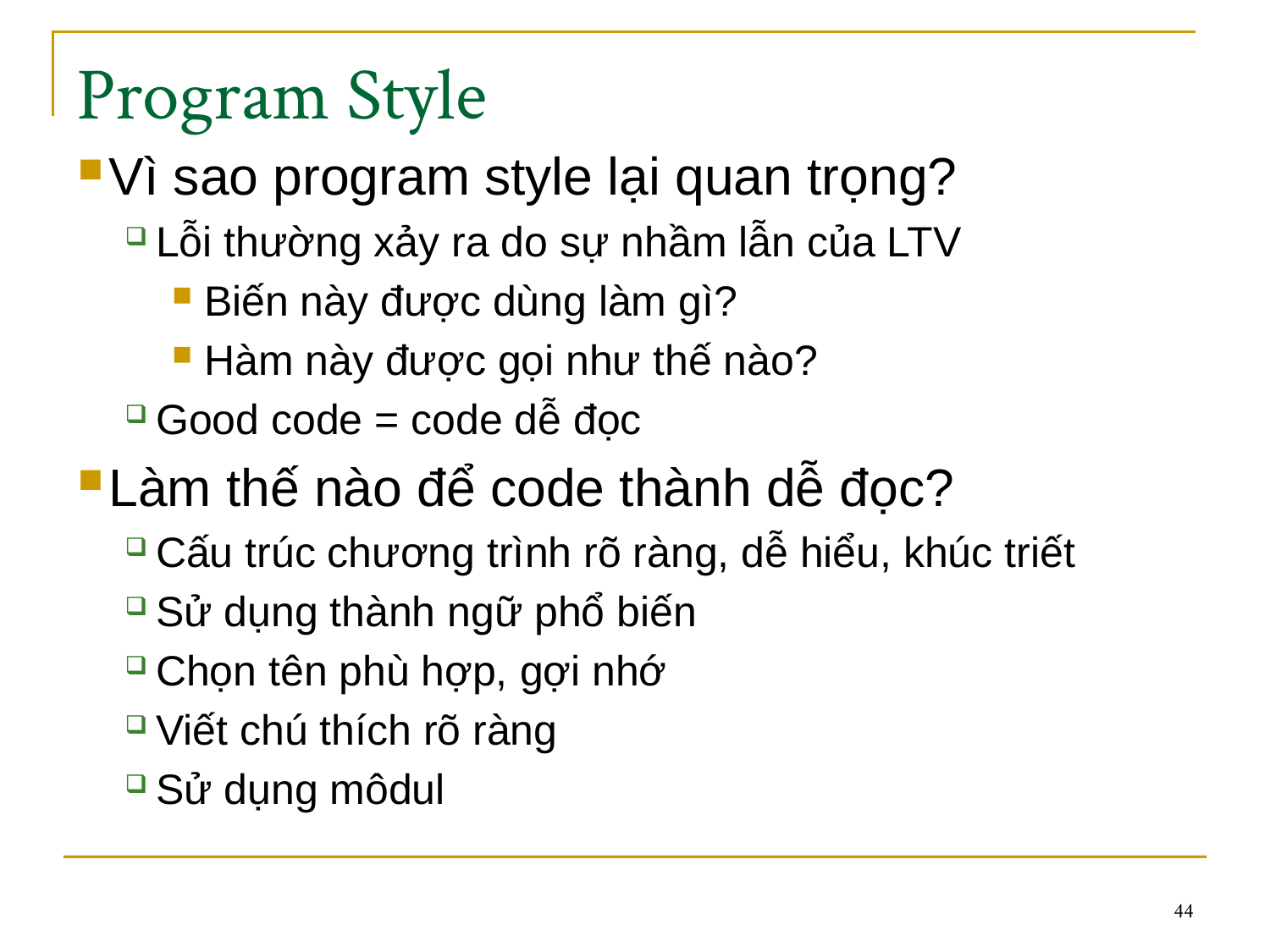

# Program Style
Vì sao program style lại quan trọng?
Lỗi thường xảy ra do sự nhầm lẫn của LTV
Biến này được dùng làm gì?
Hàm này được gọi như thế nào?
Good code = code dễ đọc
Làm thế nào để code thành dễ đọc?
Cấu trúc chương trình rõ ràng, dễ hiểu, khúc triết
Sử dụng thành ngữ phổ biến
Chọn tên phù hợp, gợi nhớ
Viết chú thích rõ ràng
Sử dụng môdul
44